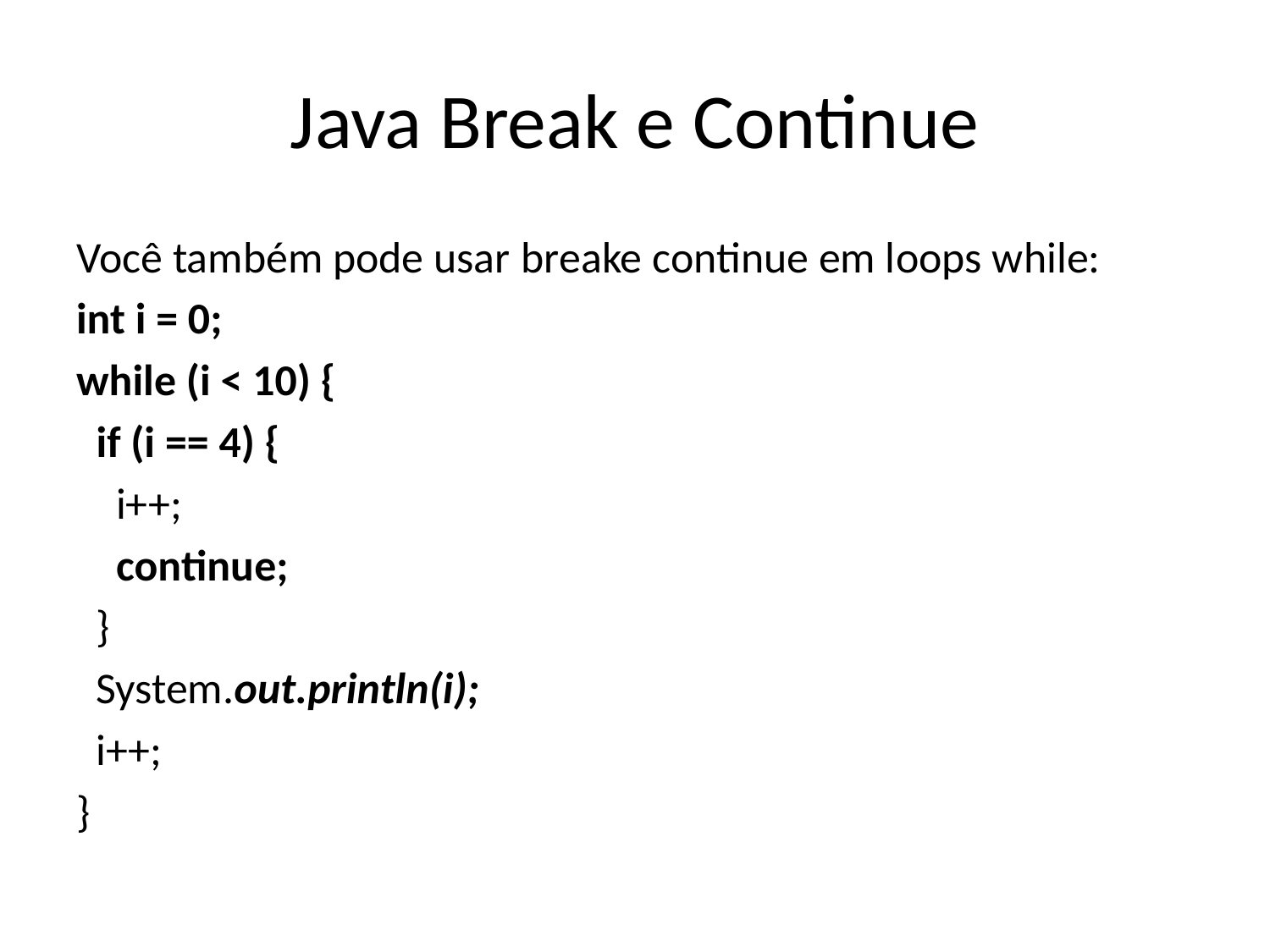

# Java Break e Continue
Você também pode usar breake continue em loops while:
int i = 0;
while (i < 10) {
  if (i == 4) {
    i++;
    continue;
  }
  System.out.println(i);
  i++;
}